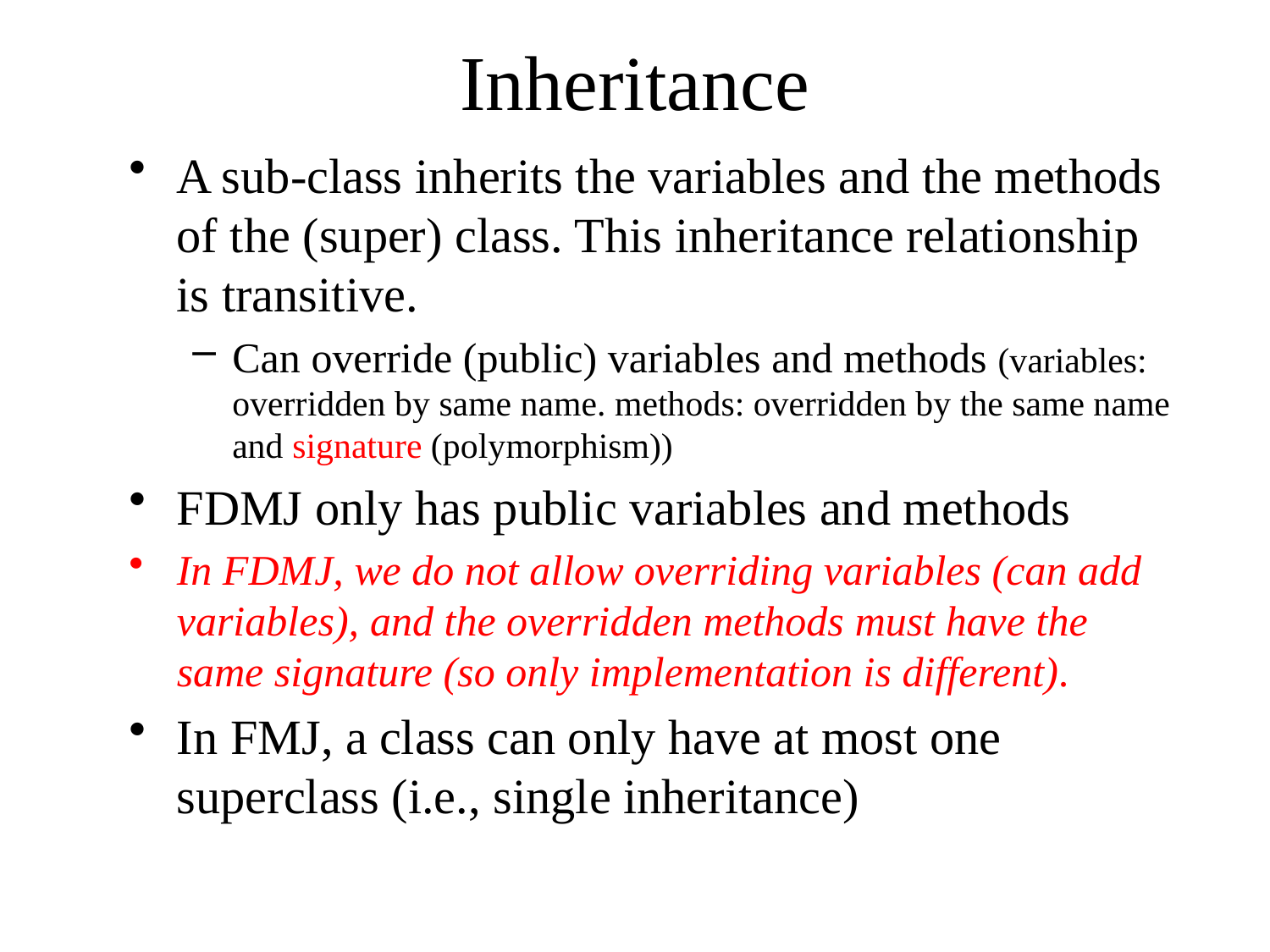

# Inheritance
A sub-class inherits the variables and the methods of the (super) class. This inheritance relationship is transitive.
Can override (public) variables and methods (variables: overridden by same name. methods: overridden by the same name and signature (polymorphism))
FDMJ only has public variables and methods
In FDMJ, we do not allow overriding variables (can add variables), and the overridden methods must have the same signature (so only implementation is different).
In FMJ, a class can only have at most one superclass (i.e., single inheritance)